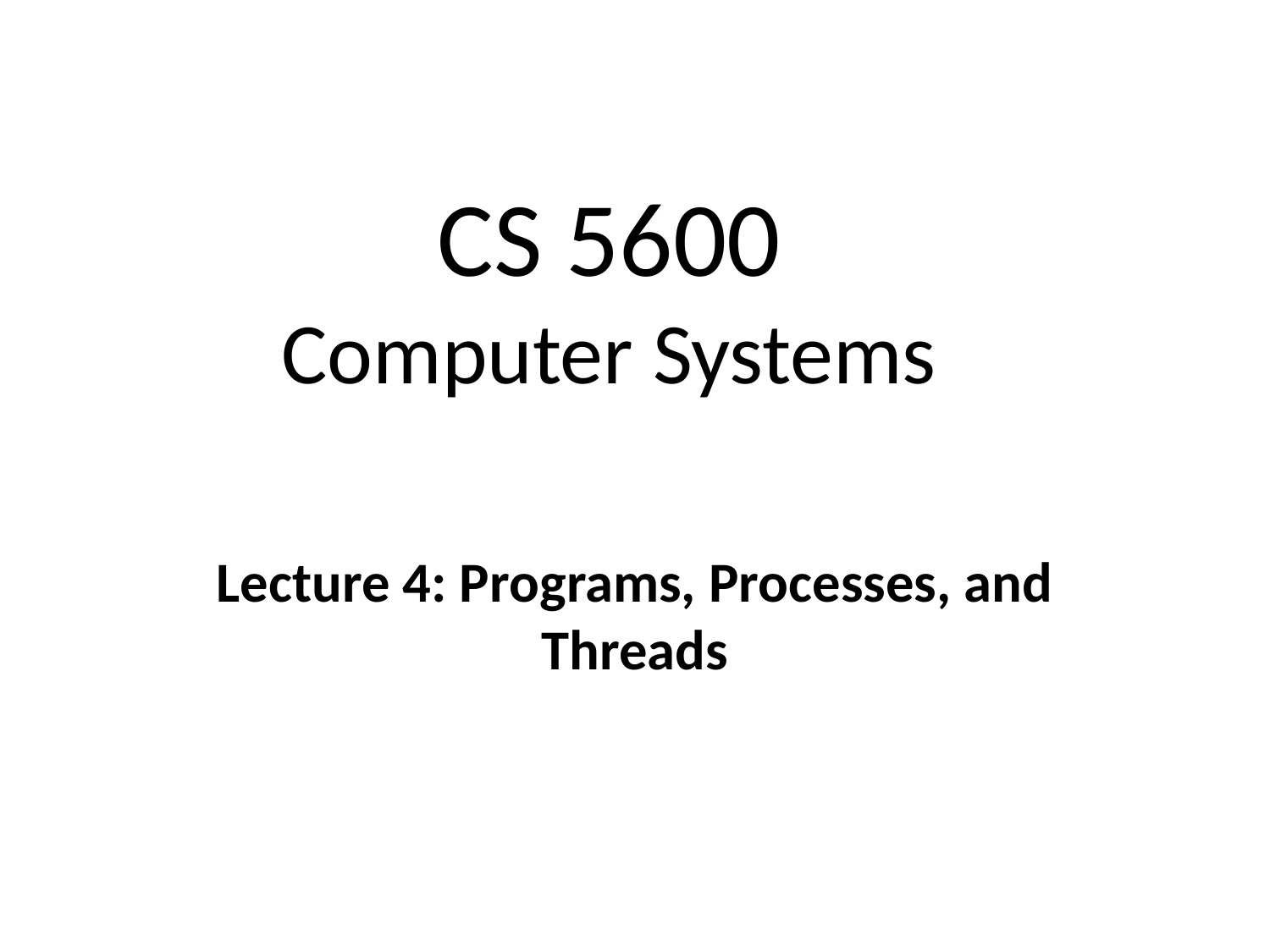

# CS 5600 Computer Systems
Lecture 4: Programs, Processes, and Threads